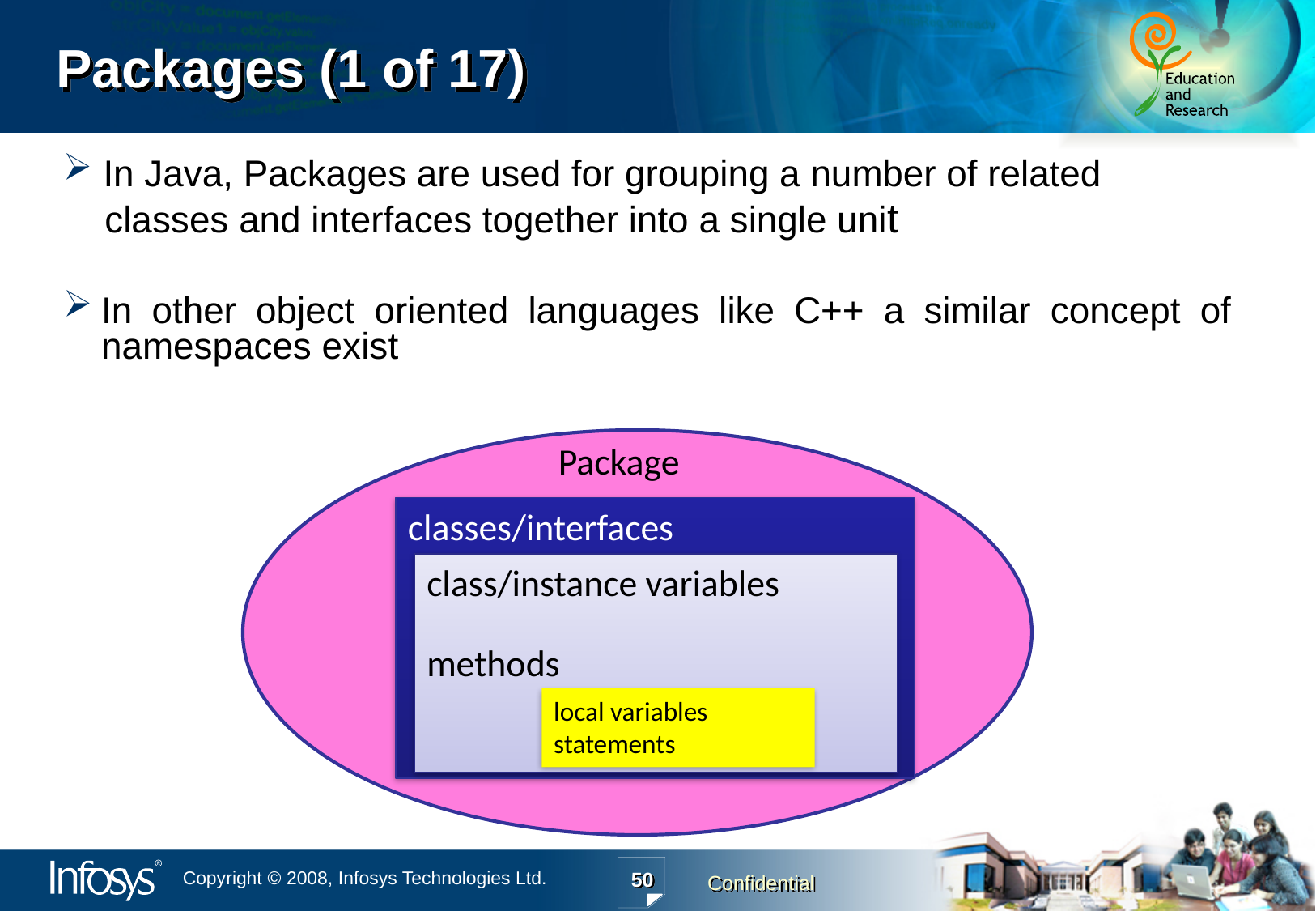

# Packages (1 of 17)
 In Java, Packages are used for grouping a number of related
    classes and interfaces together into a single unit

In other object oriented languages like C++ a similar concept of namespaces exist

Package
classes/interfaces
class/instance variables
methods

local variables statements
50